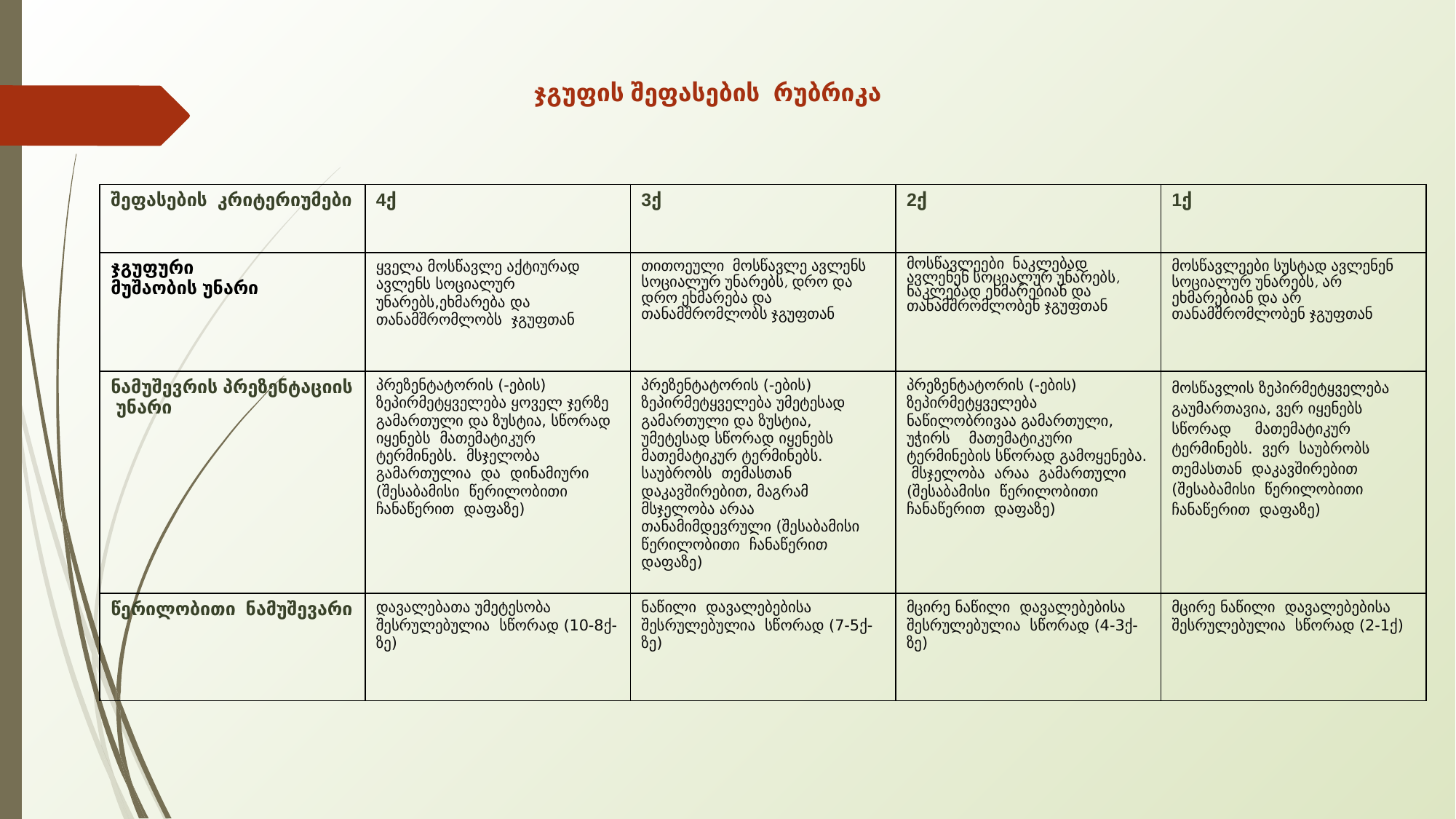

# ჯგუფის შეფასების  რუბრიკა
| შეფასების კრიტერიუმები | 4ქ | 3ქ | 2ქ | 1ქ |
| --- | --- | --- | --- | --- |
| ჯგუფური მუშაობის უნარი | ყველა მოსწავლე აქტიურად ავლენს სოციალურ უნარებს,ეხმარება და თანამშრომლობს ჯგუფთან | თითოეული მოსწავლე ავლენს სოციალურ უნარებს, დრო და დრო ეხმარება და თანამშრომლობს ჯგუფთან | მოსწავლეები ნაკლებად ავლენენ სოციალურ უნარებს, ნაკლებად ეხმარებიან და თანამშრომლობენ ჯგუფთან | მოსწავლეები სუსტად ავლენენ სოციალურ უნარებს, არ ეხმარებიან და არ თანამშრომლობენ ჯგუფთან |
| ნამუშევრის პრეზენტაციის უნარი | პრეზენტატორის (-ების) ზეპირმეტყველება ყოველ ჯერზე გამართული და ზუსტია, სწორად იყენებს მათემატიკურ ტერმინებს. მსჯელობა გამართულია და დინამიური (შესაბამისი წერილობითი ჩანაწერით დაფაზე) | პრეზენტატორის (-ების) ზეპირმეტყველება უმეტესად გამართული და ზუსტია, უმეტესად სწორად იყენებს მათემატიკურ ტერმინებს. საუბრობს თემასთან დაკავშირებით, მაგრამ მსჯელობა არაა თანამიმდევრული (შესაბამისი წერილობითი ჩანაწერით დაფაზე) | პრეზენტატორის (-ების) ზეპირმეტყველება ნაწილობრივაა გამართული, უჭირს მათემატიკური ტერმინების სწორად გამოყენება. მსჯელობა არაა გამართული (შესაბამისი წერილობითი ჩანაწერით დაფაზე) | მოსწავლის ზეპირმეტყველება გაუმართავია, ვერ იყენებს სწორად მათემატიკურ ტერმინებს. ვერ საუბრობს თემასთან დაკავშირებით (შესაბამისი წერილობითი ჩანაწერით დაფაზე) |
| წერილობითი ნამუშევარი | დავალებათა უმეტესობა შესრულებულია სწორად (10-8ქ-ზე) | ნაწილი დავალებებისა შესრულებულია სწორად (7-5ქ-ზე) | მცირე ნაწილი დავალებებისა შესრულებულია სწორად (4-3ქ-ზე) | მცირე ნაწილი დავალებებისა შესრულებულია სწორად (2-1ქ) |